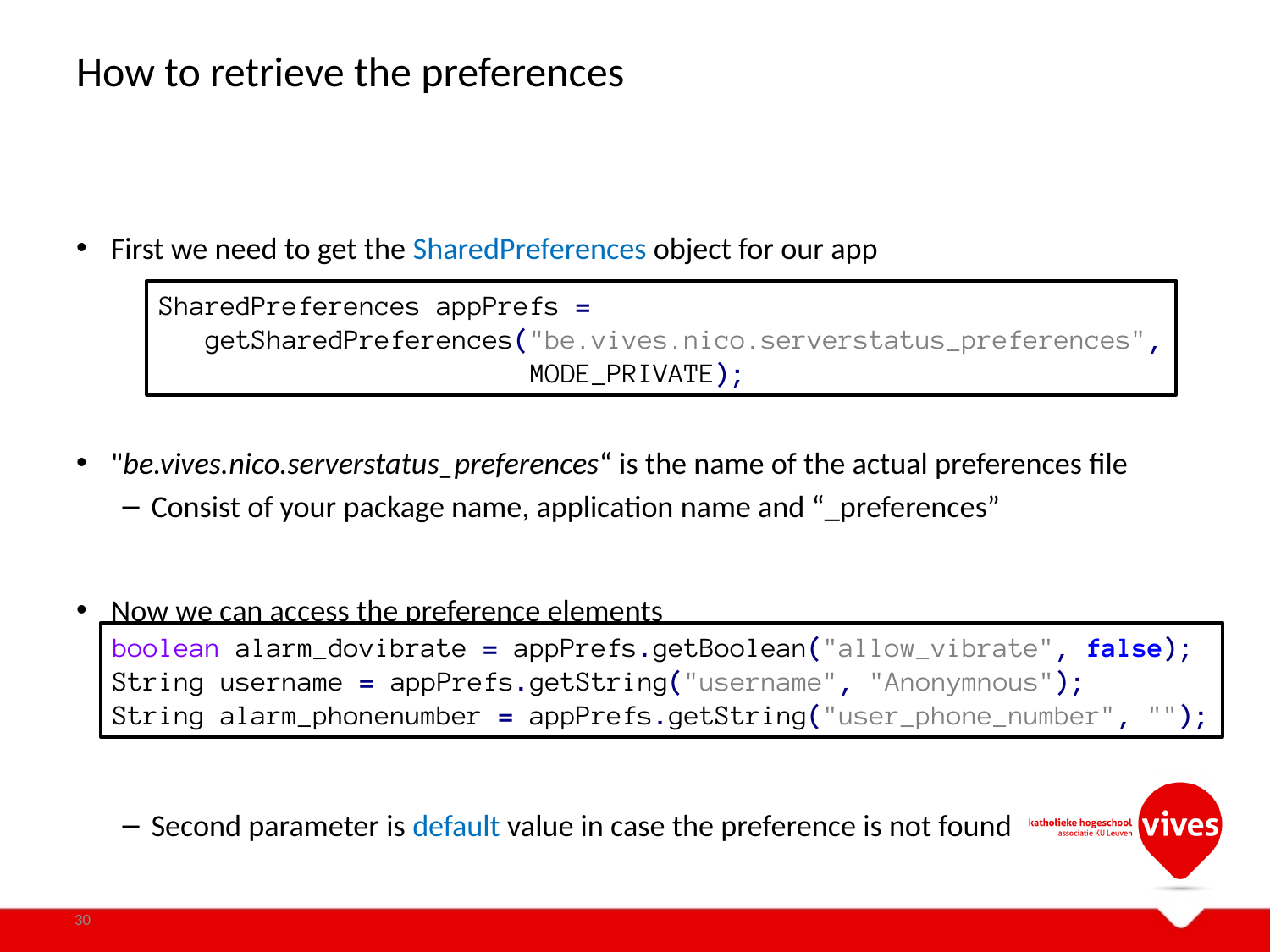

# How to retrieve the preferences
First we need to get the SharedPreferences object for our app

"be.vives.nico.serverstatus_preferences“ is the name of the actual preferences file
Consist of your package name, application name and “_preferences”

Now we can access the preference elements

Second parameter is default value in case the preference is not found
SharedPreferences appPrefs =
   getSharedPreferences("be.vives.nico.serverstatus_preferences",
                        MODE_PRIVATE);
boolean alarm_dovibrate = appPrefs.getBoolean("allow_vibrate", false);
String username = appPrefs.getString("username", "Anonymnous");
String alarm_phonenumber = appPrefs.getString("user_phone_number", "");
30